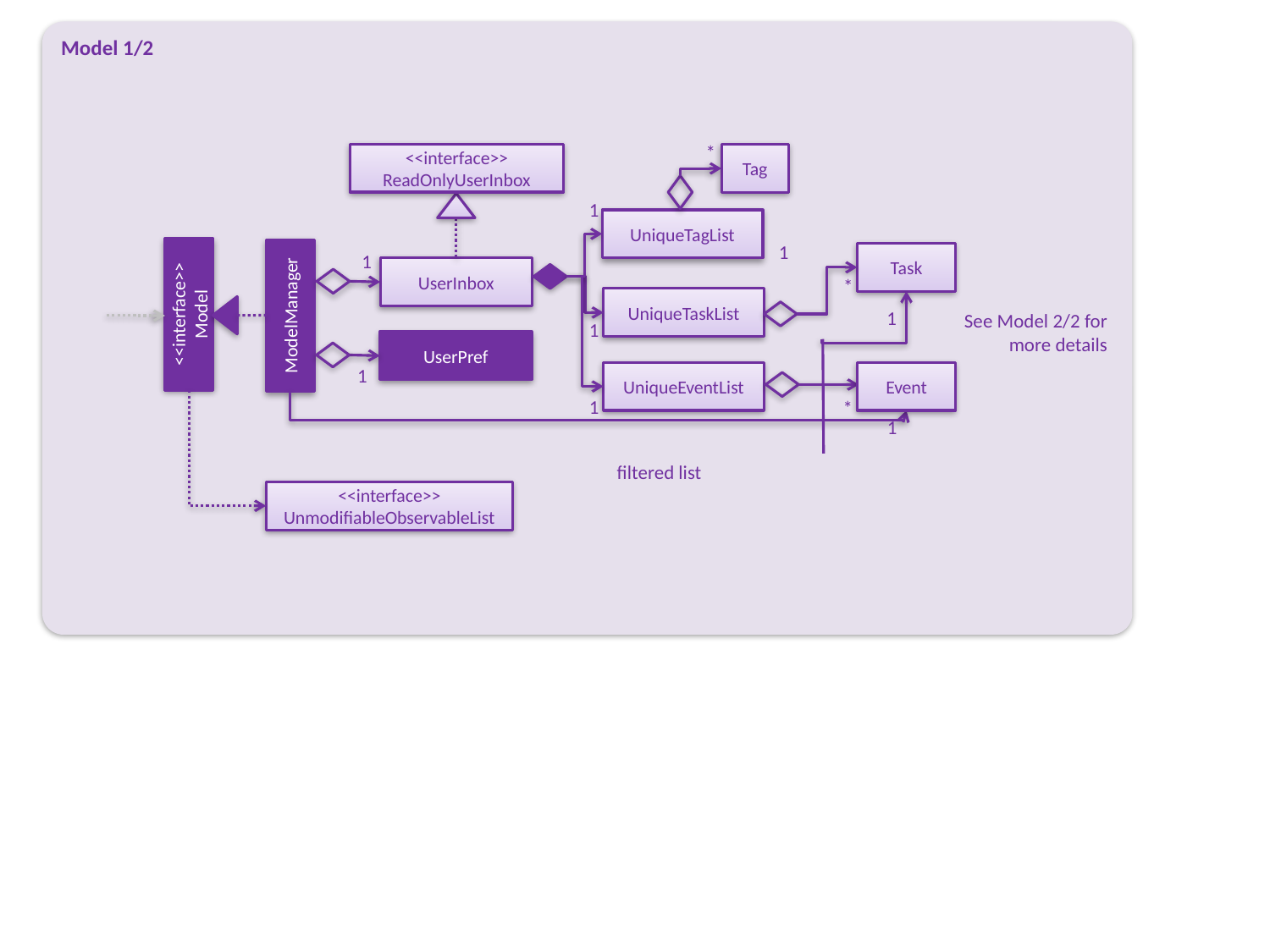

Model 1/2
*
<<interface>>
ReadOnlyUserInbox
Tag

1
UniqueTagList
1
Task
1
UserInbox

*
UniqueTaskList
<<interface>>
Model
ModelManager

See Model 2/2 for more details

1
1
UserPref

Event
UniqueEventList
1

1
*
1
filtered list
<<interface>>
UnmodifiableObservableList